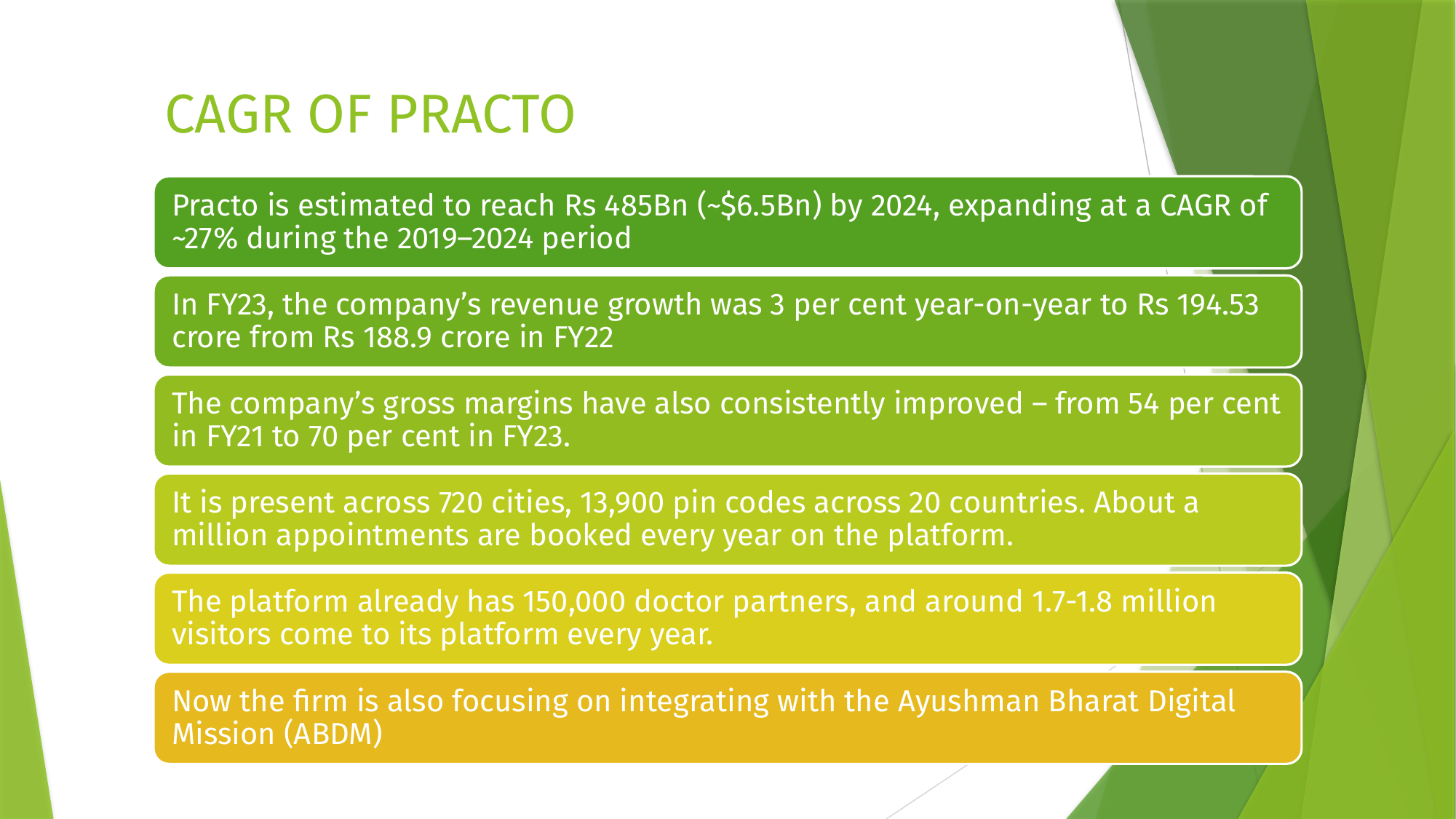

# CAGR OF PRACTO
Practo is estimated to reach Rs 485Bn (~$6.5Bn) by 2024, expanding at a CAGR of ~27% during the 2019–2024 period
In FY23, the company’s revenue growth was 3 per cent year-on-year to Rs 194.53 crore from Rs 188.9 crore in FY22
The company’s gross margins have also consistently improved – from 54 per cent in FY21 to 70 per cent in FY23.
It is present across 720 cities, 13,900 pin codes across 20 countries. About a million appointments are booked every year on the platform.
The platform already has 150,000 doctor partners, and around 1.7-1.8 million visitors come to its platform every year.
Now the firm is also focusing on integrating with the Ayushman Bharat Digital Mission (ABDM)